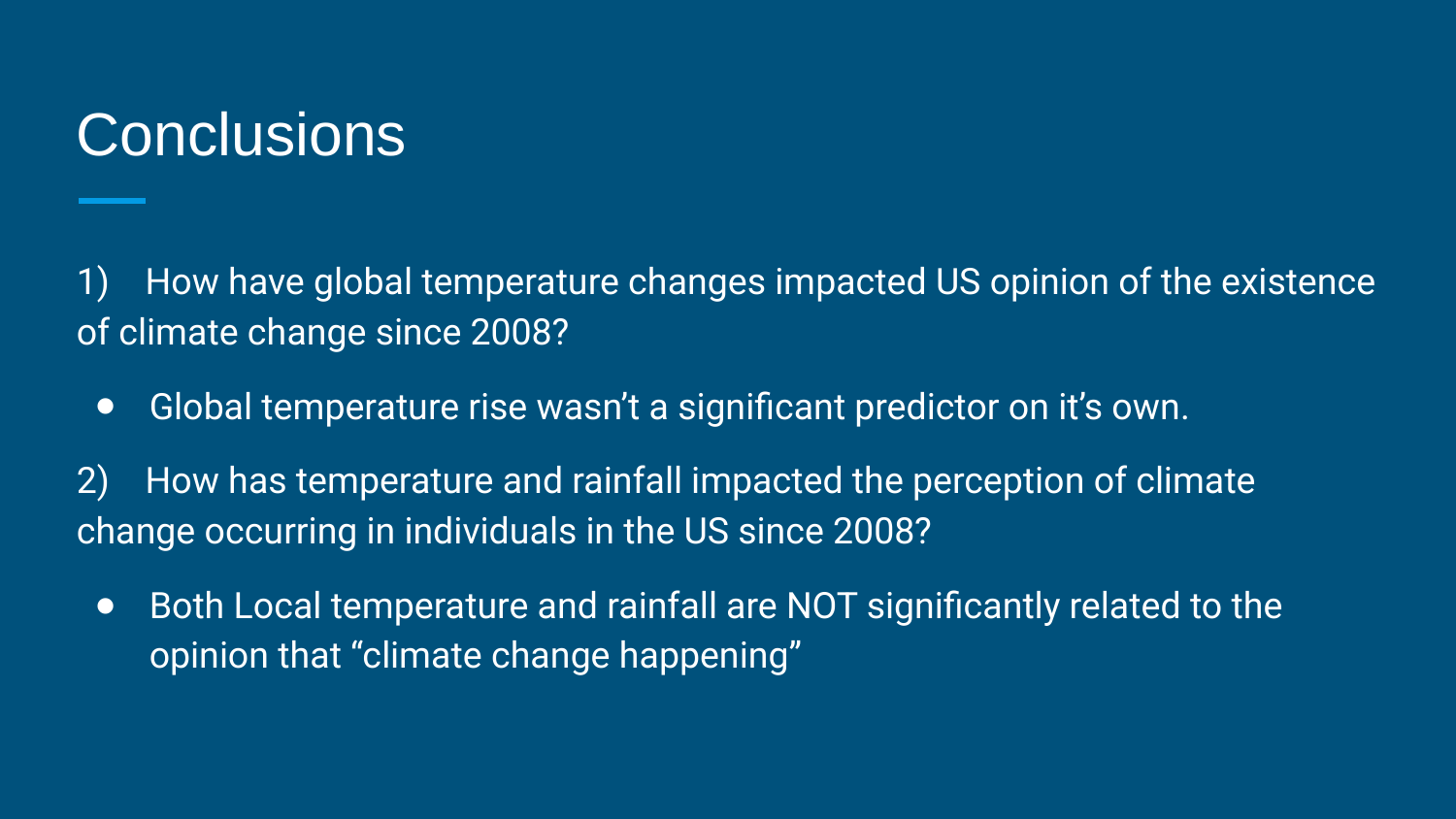

# Conclusions
1)    How have global temperature changes impacted US opinion of the existence of climate change since 2008?
Global temperature rise wasn’t a significant predictor on it’s own.
2)    How has temperature and rainfall impacted the perception of climate change occurring in individuals in the US since 2008?
Both Local temperature and rainfall are NOT significantly related to the opinion that “climate change happening”